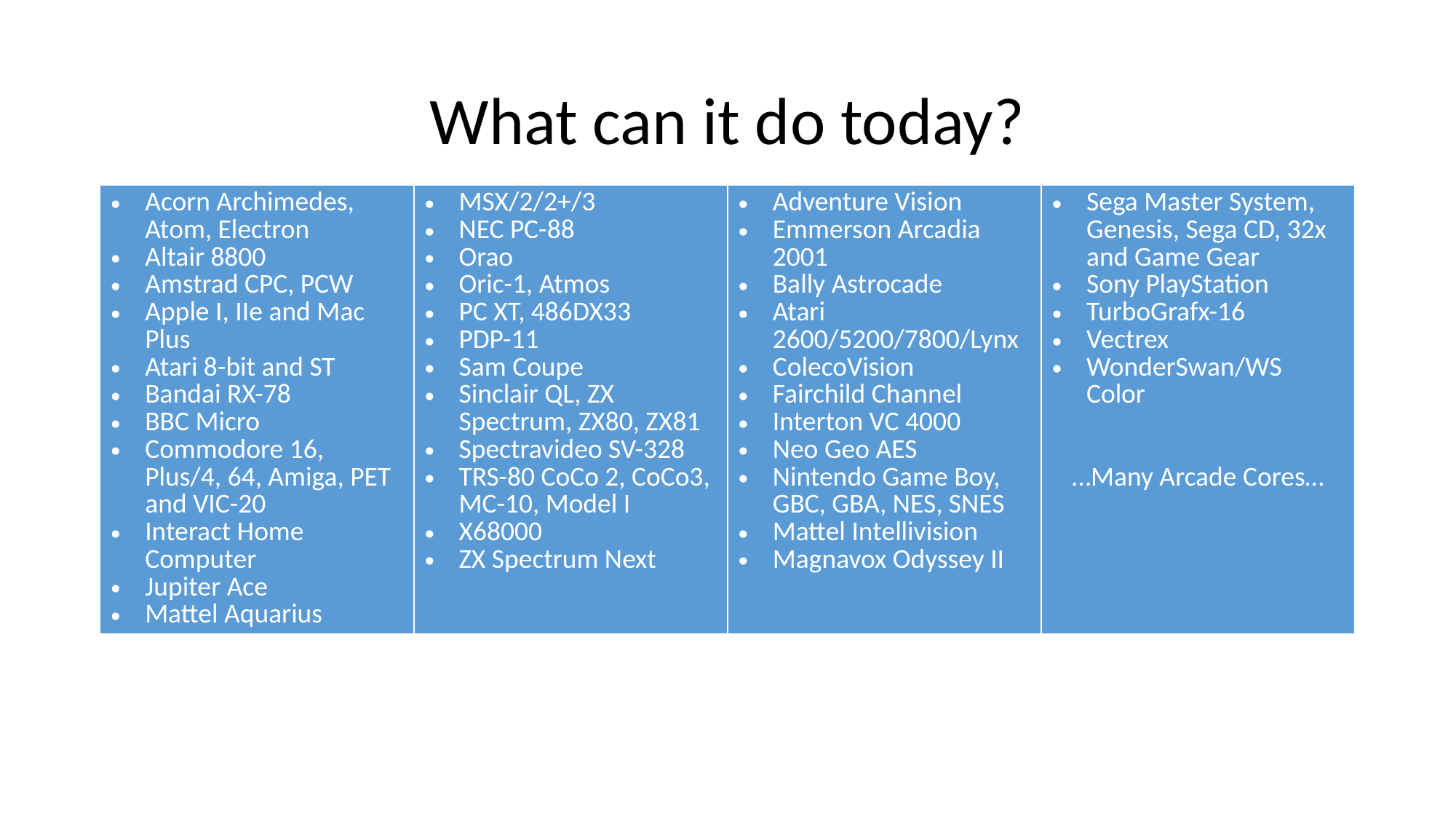

# What can it do today?
| Acorn Archimedes, Atom, Electron Altair 8800 Amstrad CPC, PCW Apple I, IIe and Mac Plus Atari 8-bit and ST Bandai RX-78 BBC Micro Commodore 16, Plus/4, 64, Amiga, PET and VIC-20 Interact Home Computer Jupiter Ace Mattel Aquarius | MSX/2/2+/3 NEC PC-88 Orao Oric-1, Atmos PC XT, 486DX33 PDP-11 Sam Coupe Sinclair QL, ZX Spectrum, ZX80, ZX81 Spectravideo SV-328 TRS-80 CoCo 2, CoCo3, MC-10, Model I X68000 ZX Spectrum Next | Adventure Vision Emmerson Arcadia 2001 Bally Astrocade Atari 2600/5200/7800/Lynx ColecoVision Fairchild Channel Interton VC 4000 Neo Geo AES Nintendo Game Boy, GBC, GBA, NES, SNES Mattel Intellivision Magnavox Odyssey II | Sega Master System, Genesis, Sega CD, 32x and Game Gear Sony PlayStation TurboGrafx-16 Vectrex WonderSwan/WS Color …Many Arcade Cores… |
| --- | --- | --- | --- |